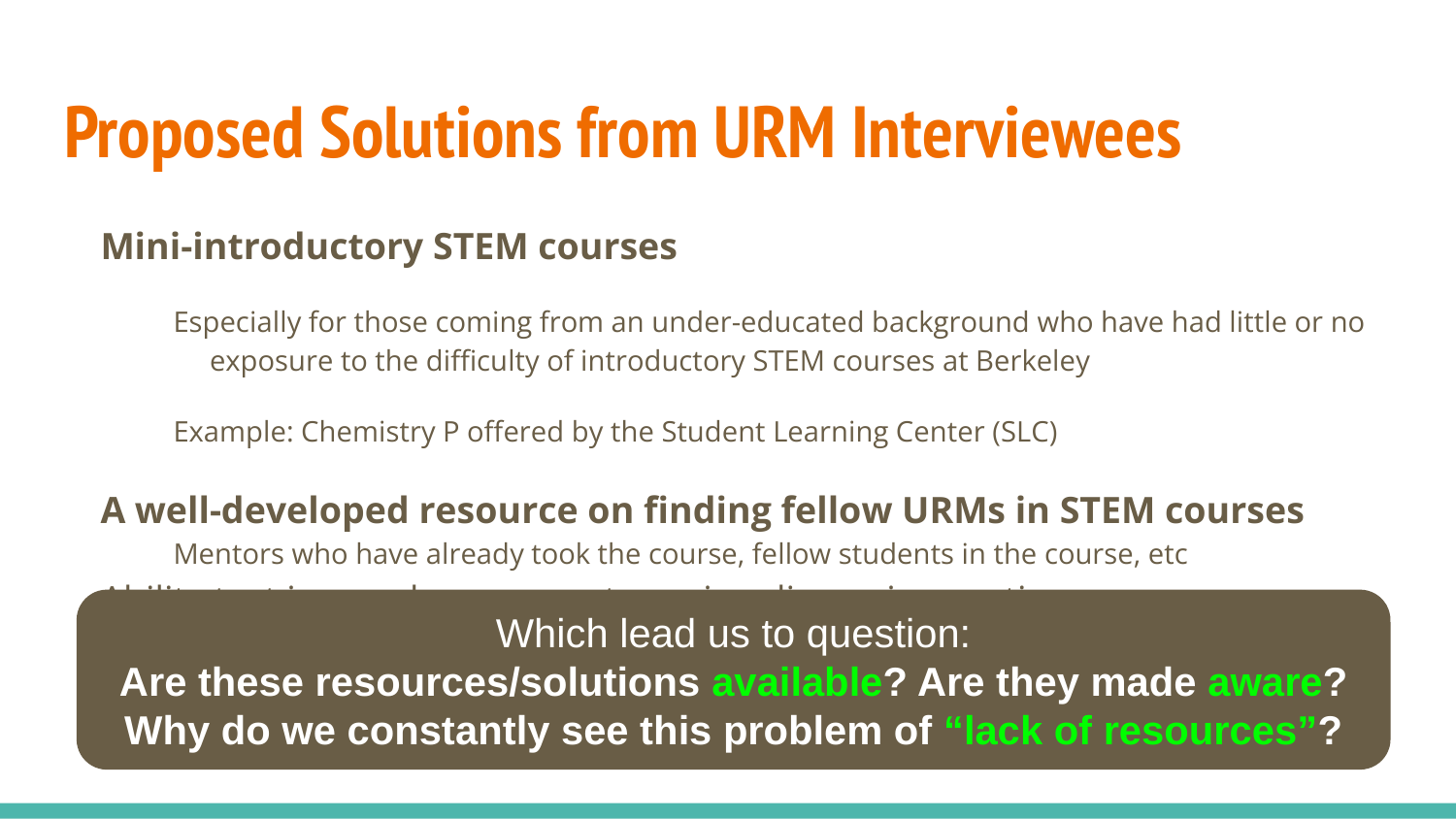

# Proposed Solutions from URM Interviewees
Mini-introductory STEM courses
Especially for those coming from an under-educated background who have had little or no exposure to the difficulty of introductory STEM courses at Berkeley
Example: Chemistry P offered by the Student Learning Center (SLC)
A well-developed resource on finding fellow URMs in STEM courses
Mentors who have already took the course, fellow students in the course, etc
Ability test in weeder courses to assign discussion sections
Increased diversity amongst GSIs / course TAs
Which lead us to question:
Are these resources/solutions available? Are they made aware? Why do we constantly see this problem of “lack of resources”?